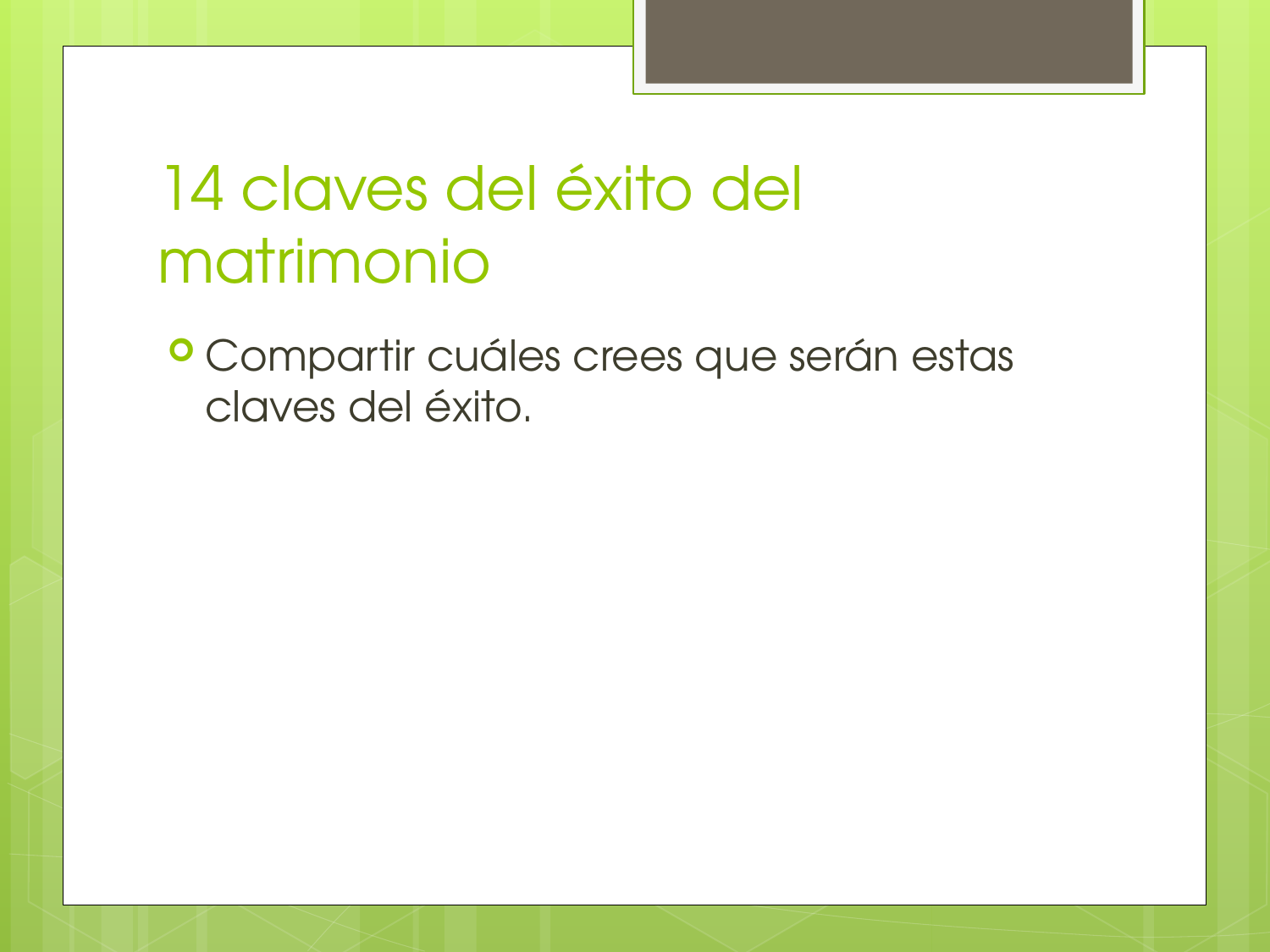

# 14 claves del éxito del matrimonio
Compartir cuáles crees que serán estas claves del éxito.